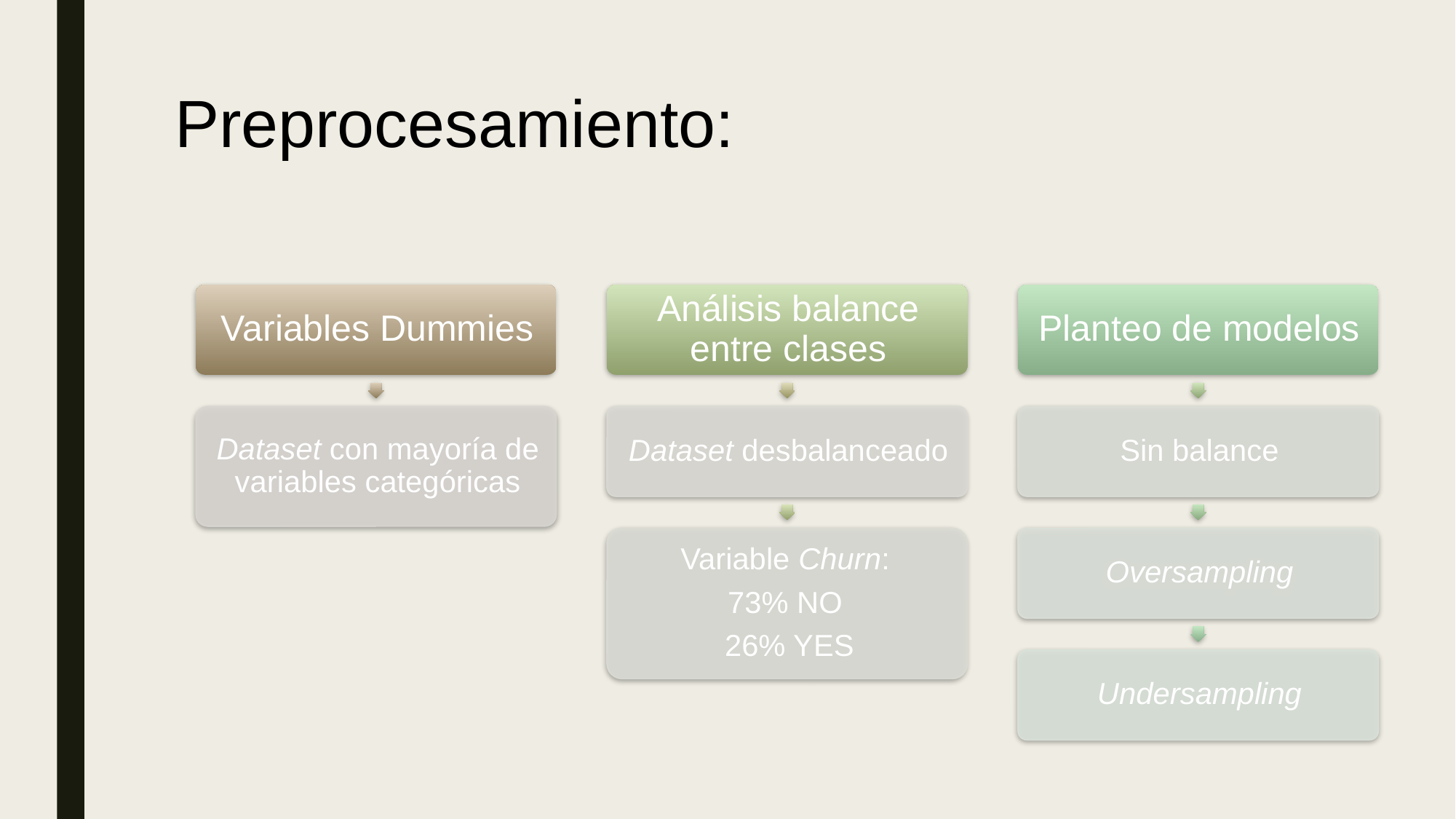

# Preprocesamiento:
Variables Dummies
Dataset con mayoría de variables categóricas
Análisis balance entre clases
Dataset desbalanceado
Variable Churn:
73% NO
26% YES
Planteo de modelos
Sin balance
Oversampling
Undersampling